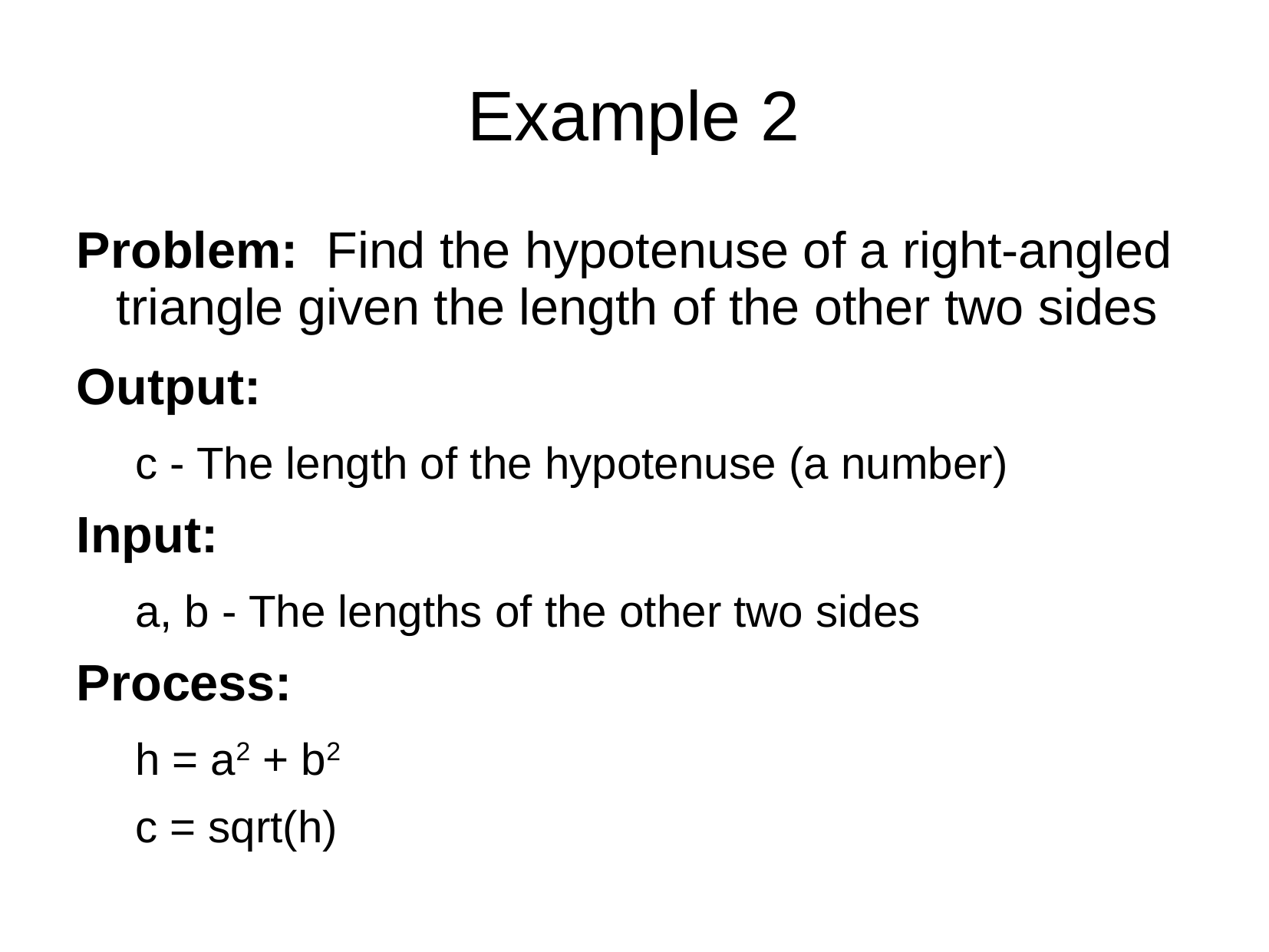

# Example 2
Problem:  Find the hypotenuse of a right-angled triangle given the length of the other two sides
Output:
c - The length of the hypotenuse (a number)‏
Input:
a, b - The lengths of the other two sides
Process:
h = a2 + b2
c = sqrt(h)‏